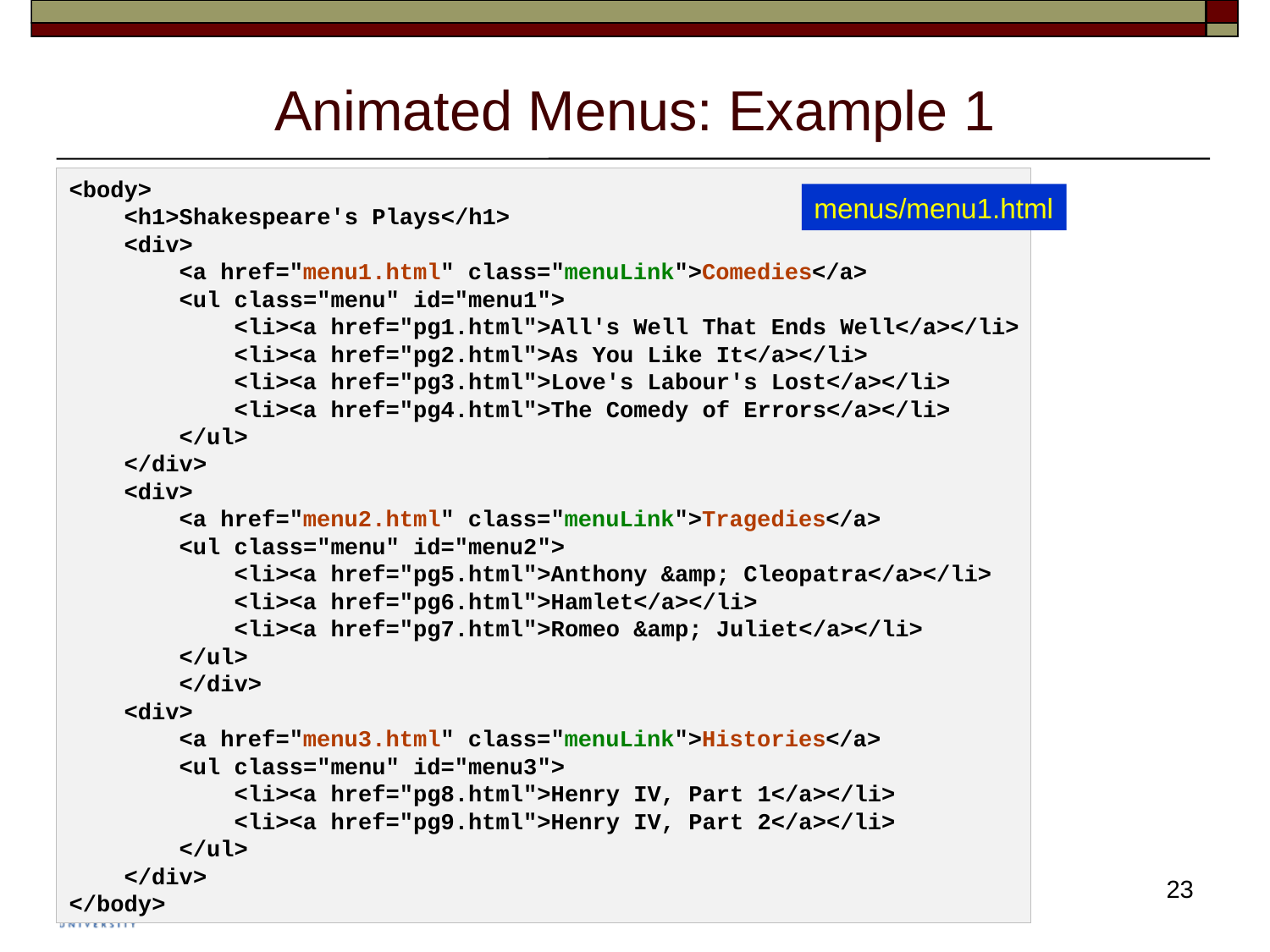

# Animated Menus: Example 1
<body>
    <h1>Shakespeare's Plays</h1>
    <div>
        <a href="menu1.html" class="menuLink">Comedies</a>
        <ul class="menu" id="menu1">
            <li><a href="pg1.html">All's Well That Ends Well</a></li>
            <li><a href="pg2.html">As You Like It</a></li>
            <li><a href="pg3.html">Love's Labour's Lost</a></li>
            <li><a href="pg4.html">The Comedy of Errors</a></li>
        </ul>
    </div>
    <div>
        <a href="menu2.html" class="menuLink">Tragedies</a>
        <ul class="menu" id="menu2">
            <li><a href="pg5.html">Anthony &amp; Cleopatra</a></li>
            <li><a href="pg6.html">Hamlet</a></li>
            <li><a href="pg7.html">Romeo &amp; Juliet</a></li>
        </ul>
        </div>
    <div>
        <a href="menu3.html" class="menuLink">Histories</a>
        <ul class="menu" id="menu3">
            <li><a href="pg8.html">Henry IV, Part 1</a></li>
            <li><a href="pg9.html">Henry IV, Part 2</a></li>
        </ul>
    </div>
</body>
menus/menu1.html
23